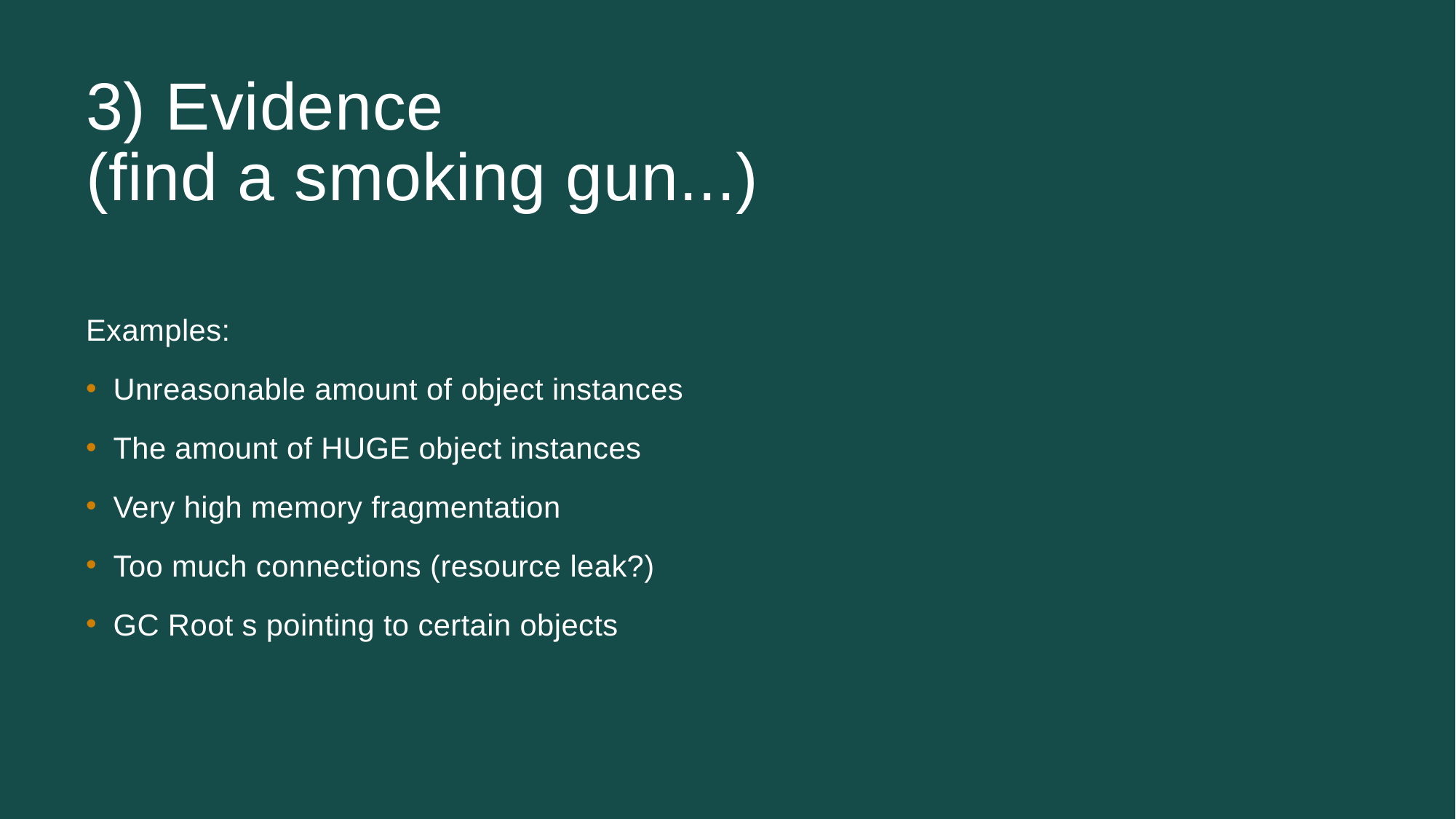

# 3) Evidence (find a smoking gun...)
Examples:
Unreasonable amount of object instances
The amount of HUGE object instances
Very high memory fragmentation
Too much connections (resource leak?)
GC Root s pointing to certain objects